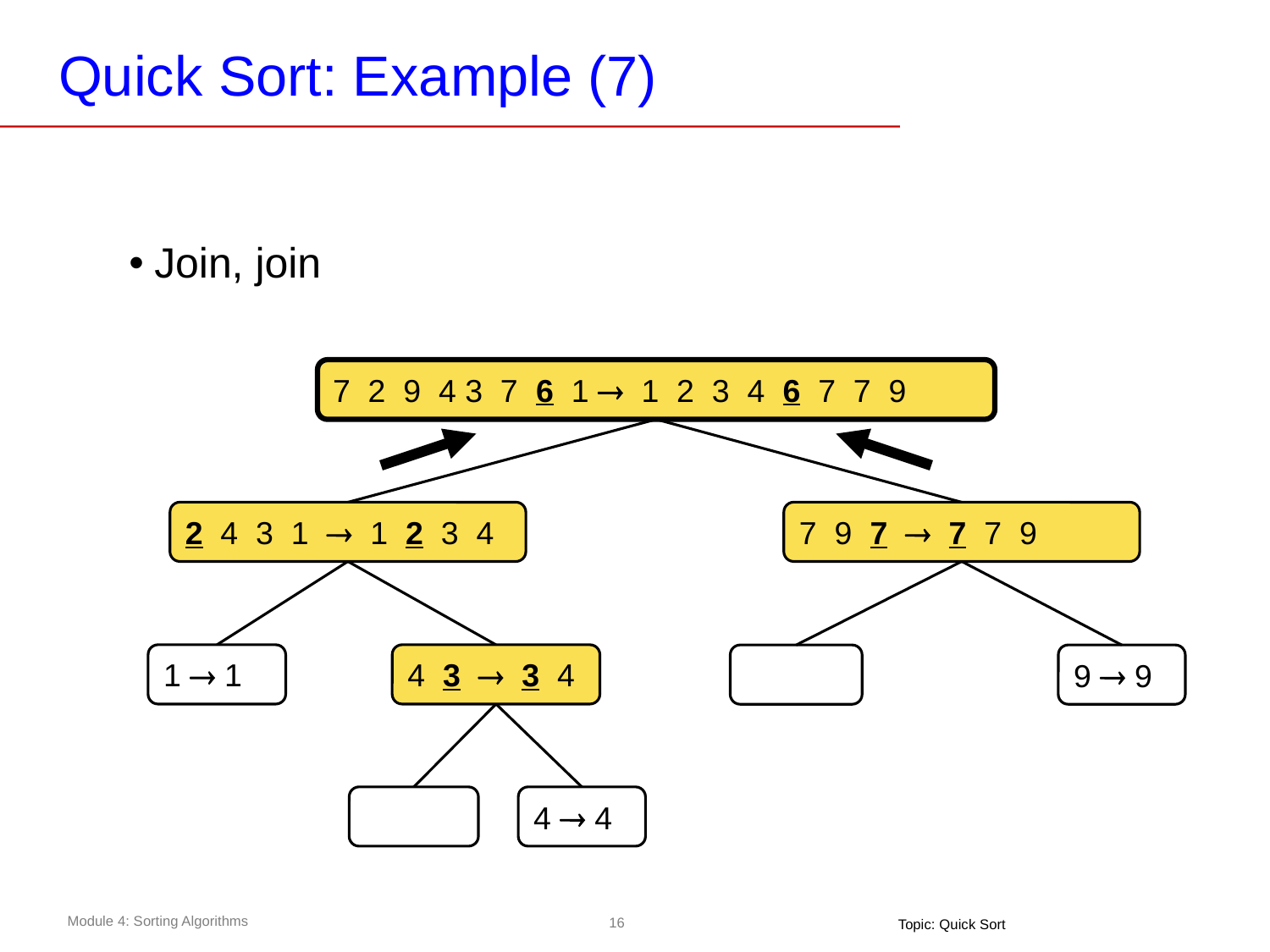

# Quick Sort: Example (7)
Join, join
7  2  9  4 3  7  6  1 →  1  2  3  4  6  7  7  9

2  4  3  1  →  1  2  3  4
7  9  7  →  7  7  9
1 → 1
4  3  →  3  4
3 → 3
9 → 9

4 → 4
Topic: Quick Sort